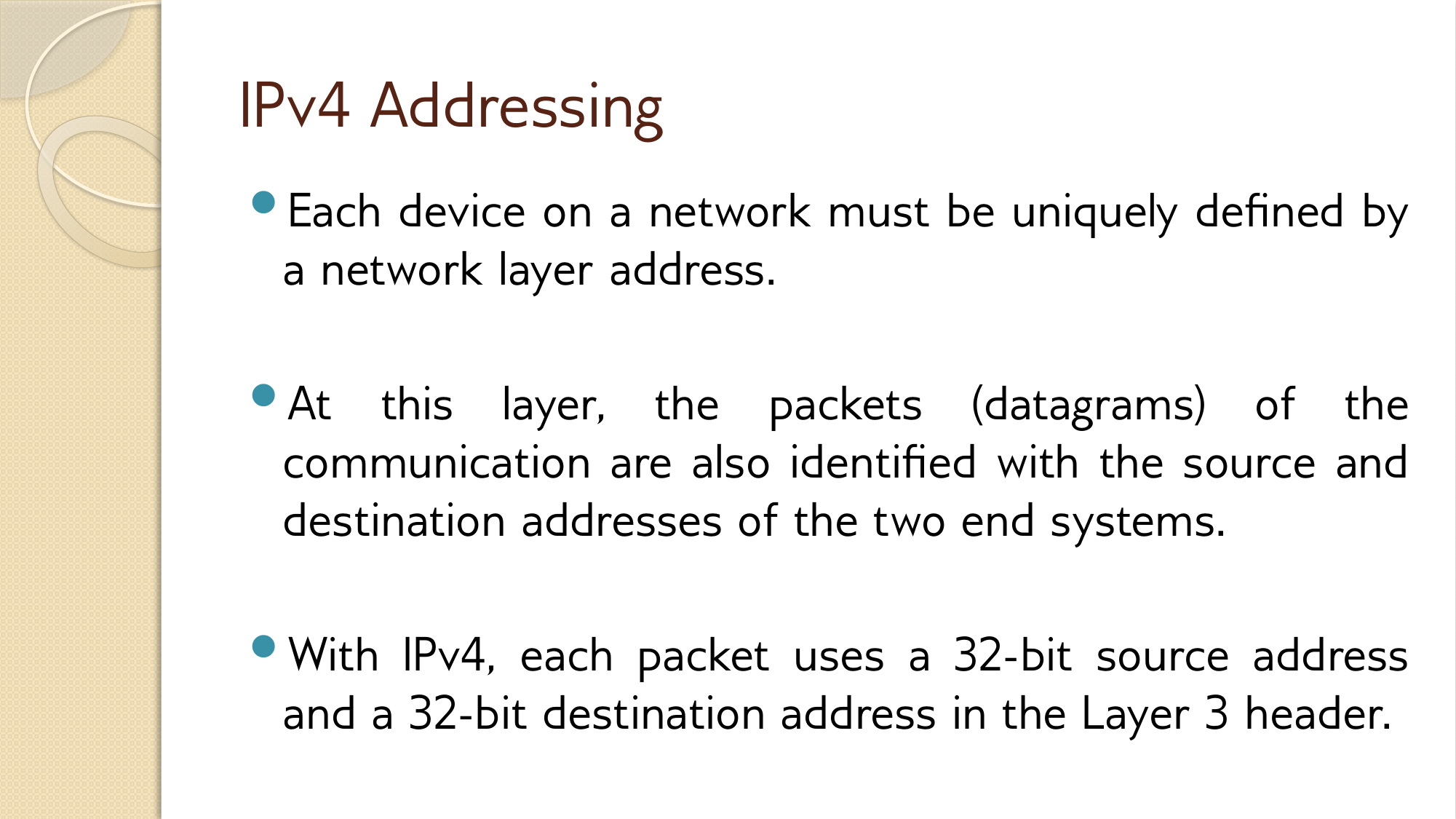

# IPv4 Addressing
Each device on a network must be uniquely defined by a network layer address.

At this layer, the packets (datagrams) of the communication are also identified with the source and destination addresses of the two end systems.

With IPv4, each packet uses a 32-bit source address and a 32-bit destination address in the Layer 3 header.